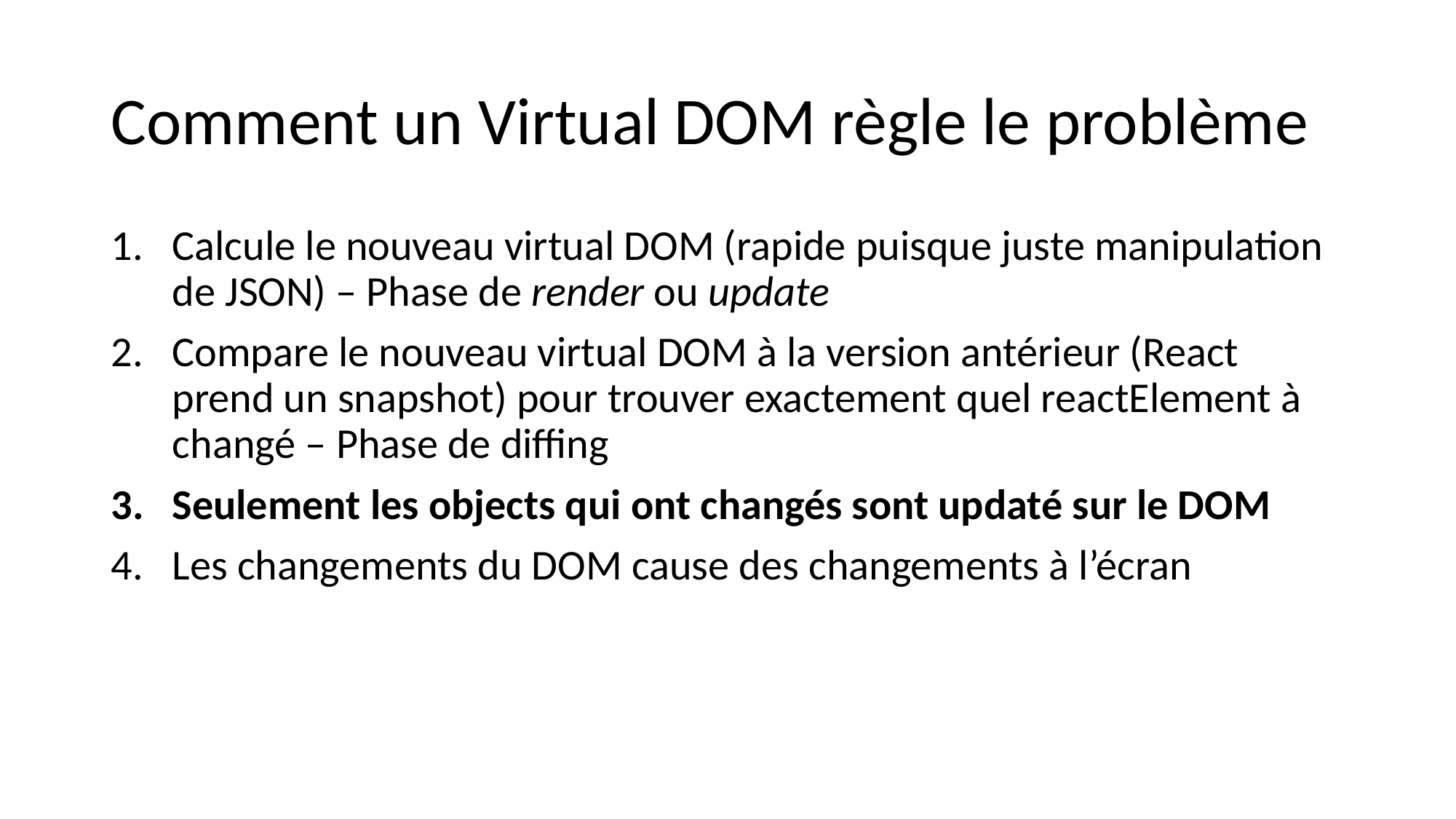

# Comment un Virtual DOM règle le problème
Calcule le nouveau virtual DOM (rapide puisque juste manipulation de JSON) – Phase de render ou update
Compare le nouveau virtual DOM à la version antérieur (React prend un snapshot) pour trouver exactement quel reactElement à changé – Phase de diffing
Seulement les objects qui ont changés sont updaté sur le DOM
Les changements du DOM cause des changements à l’écran